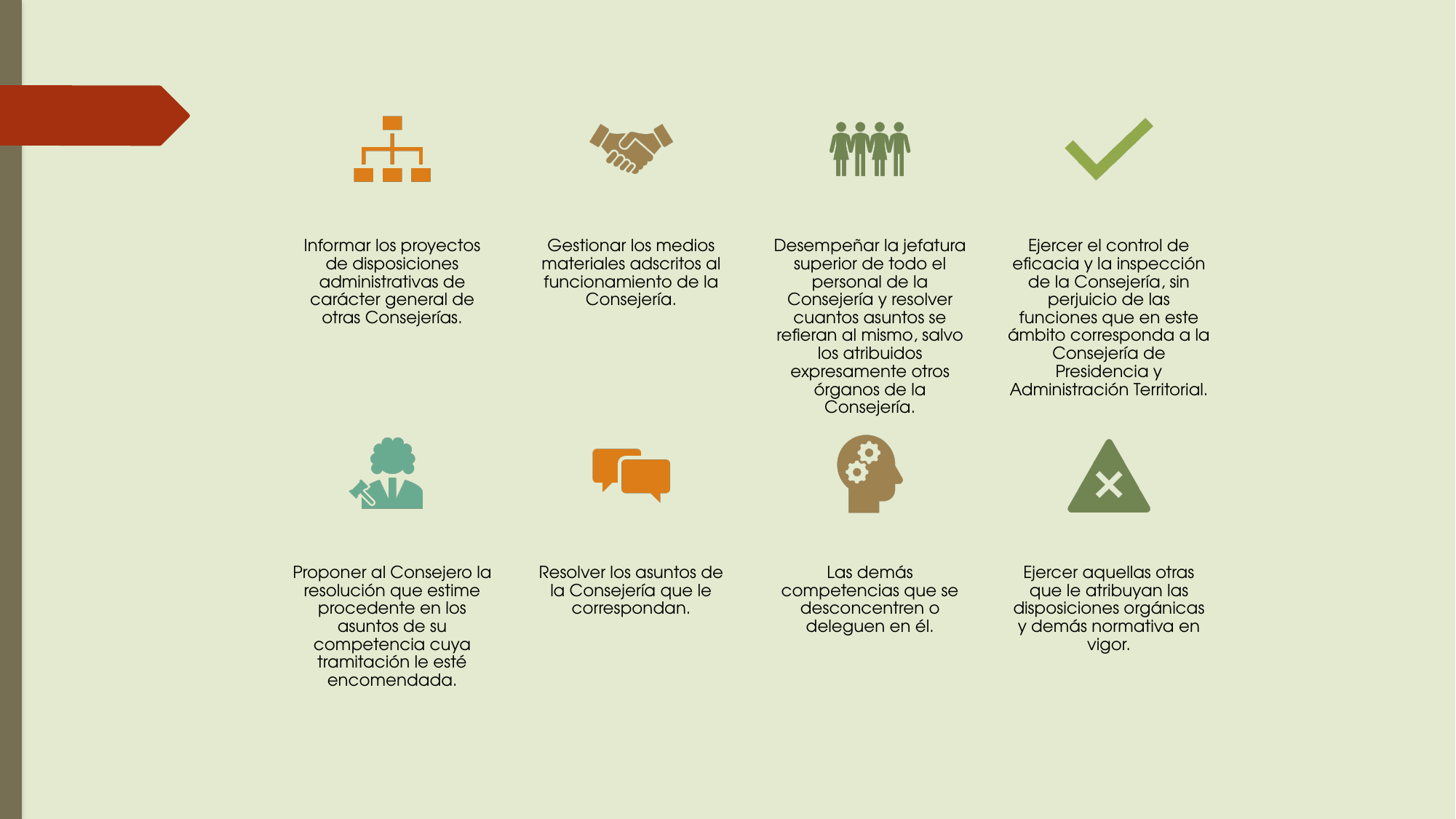

Informar los proyectos de disposiciones administrativas de carácter general de otras Consejerías.
Gestionar los medios materiales adscritos al funcionamiento de la Consejería.
Desempeñar la jefatura superior de todo el personal de la Consejería y resolver cuantos asuntos se refieran al mismo, salvo los atribuidos expresamente otros órganos de la Consejería.
Ejercer el control de eficacia y la inspección de la Consejería, sin perjuicio de las funciones que en este ámbito corresponda a la Consejería de Presidencia y Administración Territorial.
Proponer al Consejero la resolución que estime procedente en los asuntos de su competencia cuya tramitación le esté encomendada.
Resolver los asuntos de la Consejería que le correspondan.
Las demás competencias que se desconcentren o deleguen en él.
Ejercer aquellas otras que le atribuyan las disposiciones orgánicas y demás normativa en vigor.